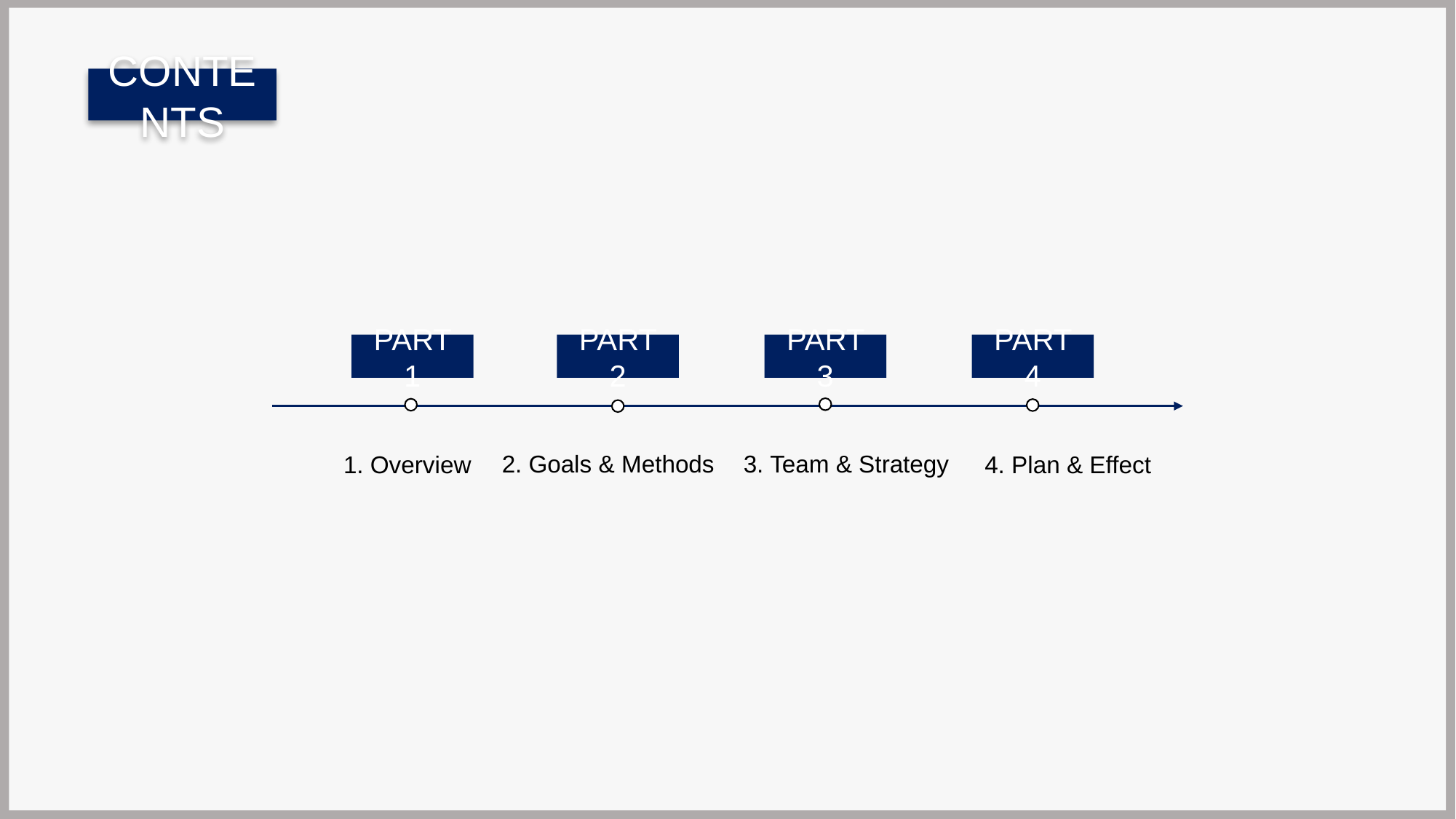

CONTENTS
PART 1
PART 2
PART 3
PART 4

2. Goals & Methods
3. Team & Strategy
1. Overview
4. Plan & Effect